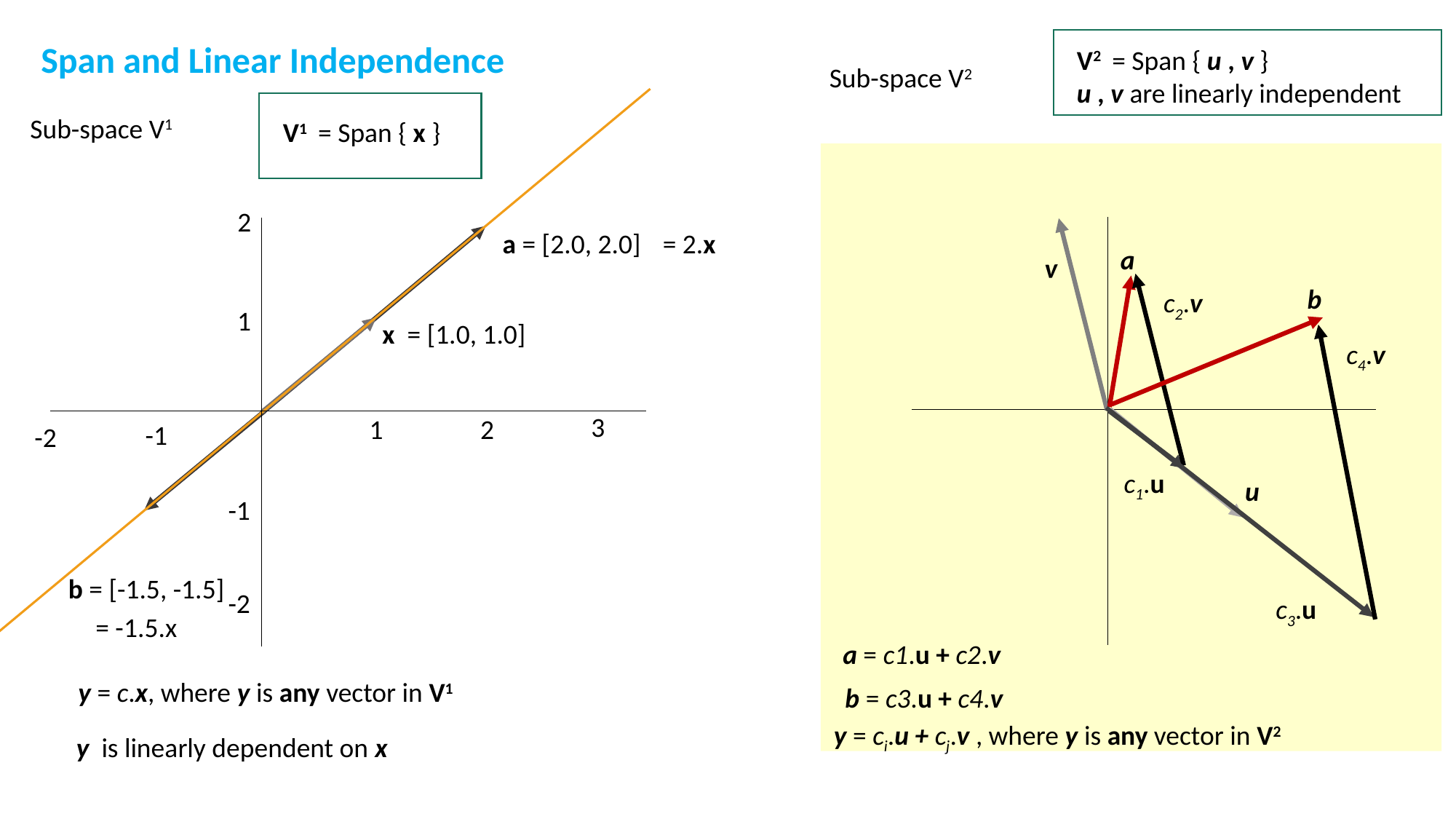

V2   = Span { u , v }
              u , v are linearly independent
Span and Linear Independence
Sub-space V2
Sub-space V1

              V1   = Span { x }

2
1
3
1
2
-1
 -1
 -2
-2
v
a = [2.0, 2.0]
 = 2.x
a
c2.v
b
x  = [1.0, 1.0]
c4.v
c3.u
u
b = [-1.5, -1.5]
c1.u
 = -1.5.x
 a = c1.u + c2.v
              y = c.x, where y is any vector in V1
 b = c3.u + c4.v
              y = ci.u + cj.v , where y is any vector in V2
              y  is linearly dependent on x